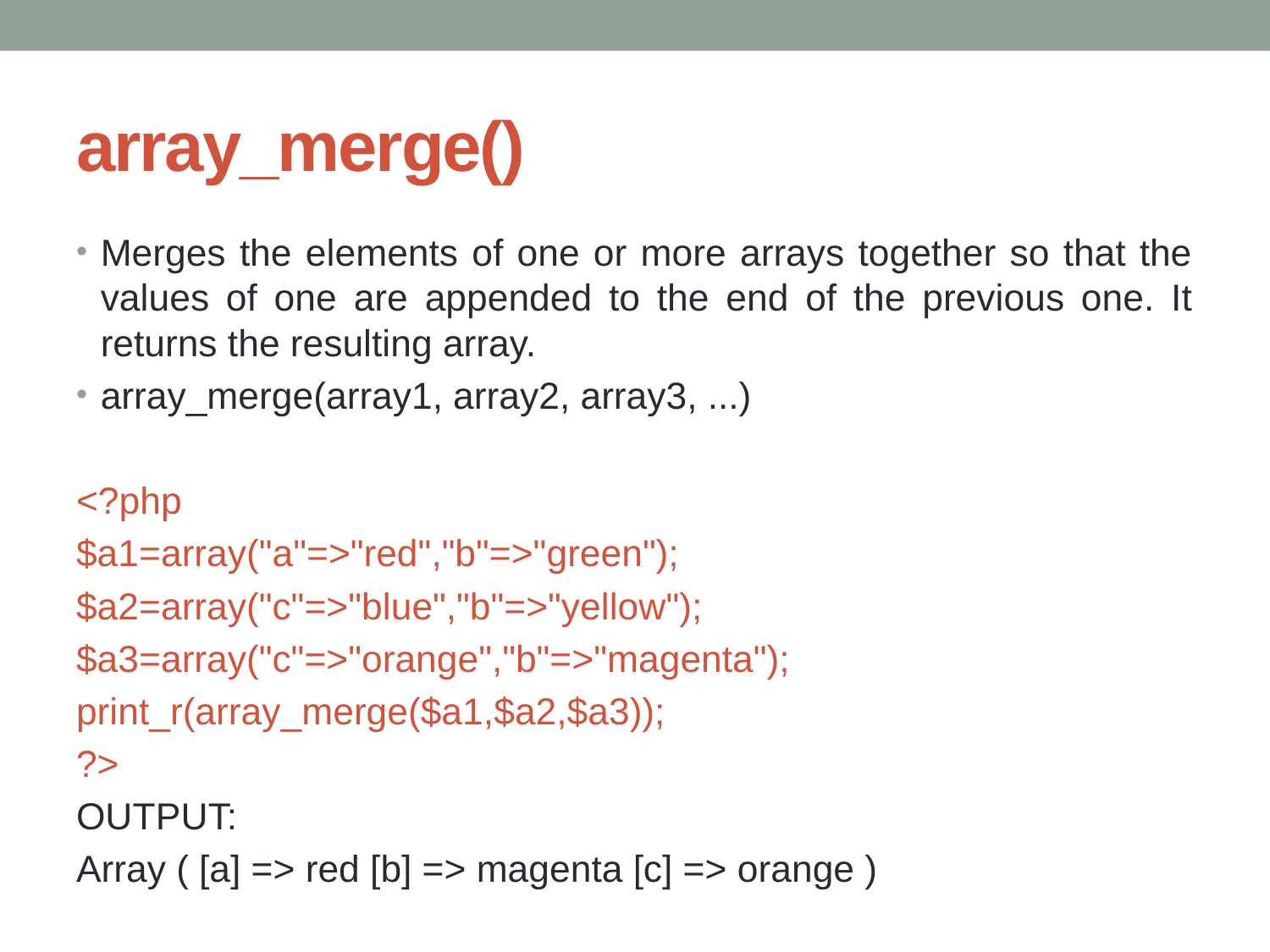

# array_merge()
Merges the elements of one or more arrays together so that the values of one are appended to the end of the previous one. It returns the resulting array.
array_merge(array1, array2, array3, ...)

<?php
$a1=array("a"=>"red","b"=>"green");
$a2=array("c"=>"blue","b"=>"yellow");
$a3=array("c"=>"orange","b"=>"magenta");
print_r(array_merge($a1,$a2,$a3));
?>
OUTPUT:
Array ( [a] => red [b] => magenta [c] => orange )